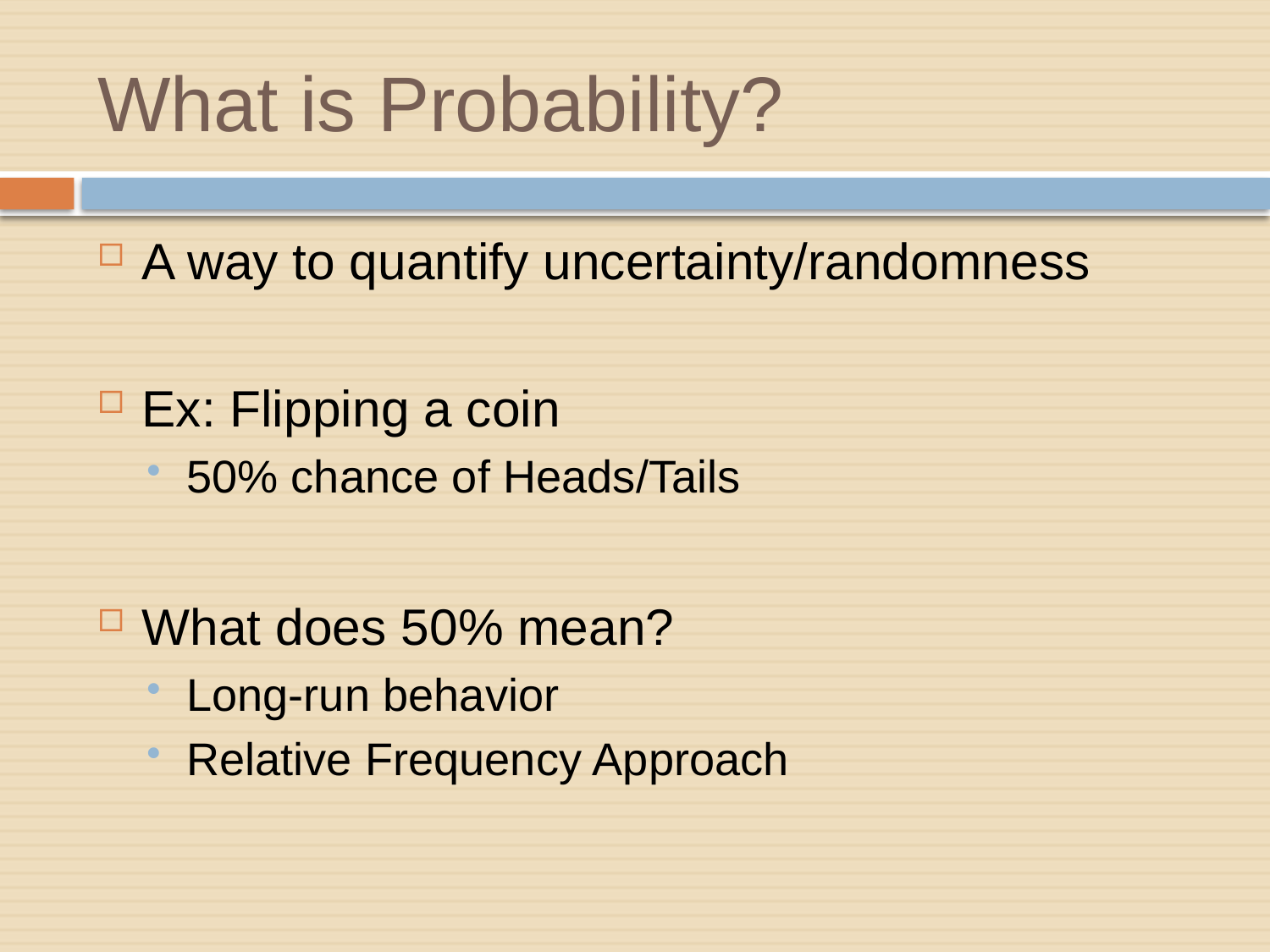

# What is Probability?
A way to quantify uncertainty/randomness

Ex: Flipping a coin
50% chance of Heads/Tails

What does 50% mean?
Long-run behavior
Relative Frequency Approach